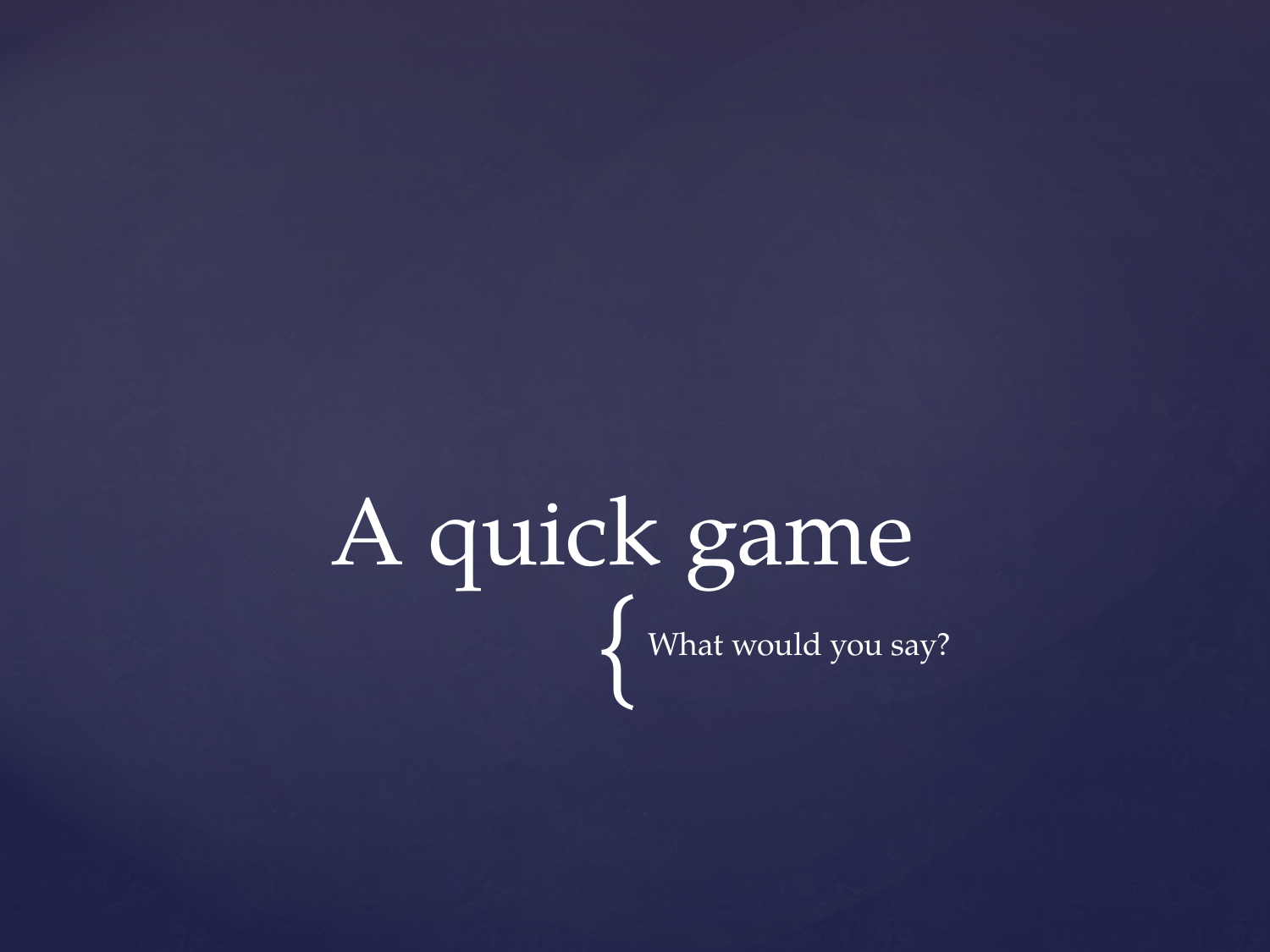

# A quick game
What would you say?